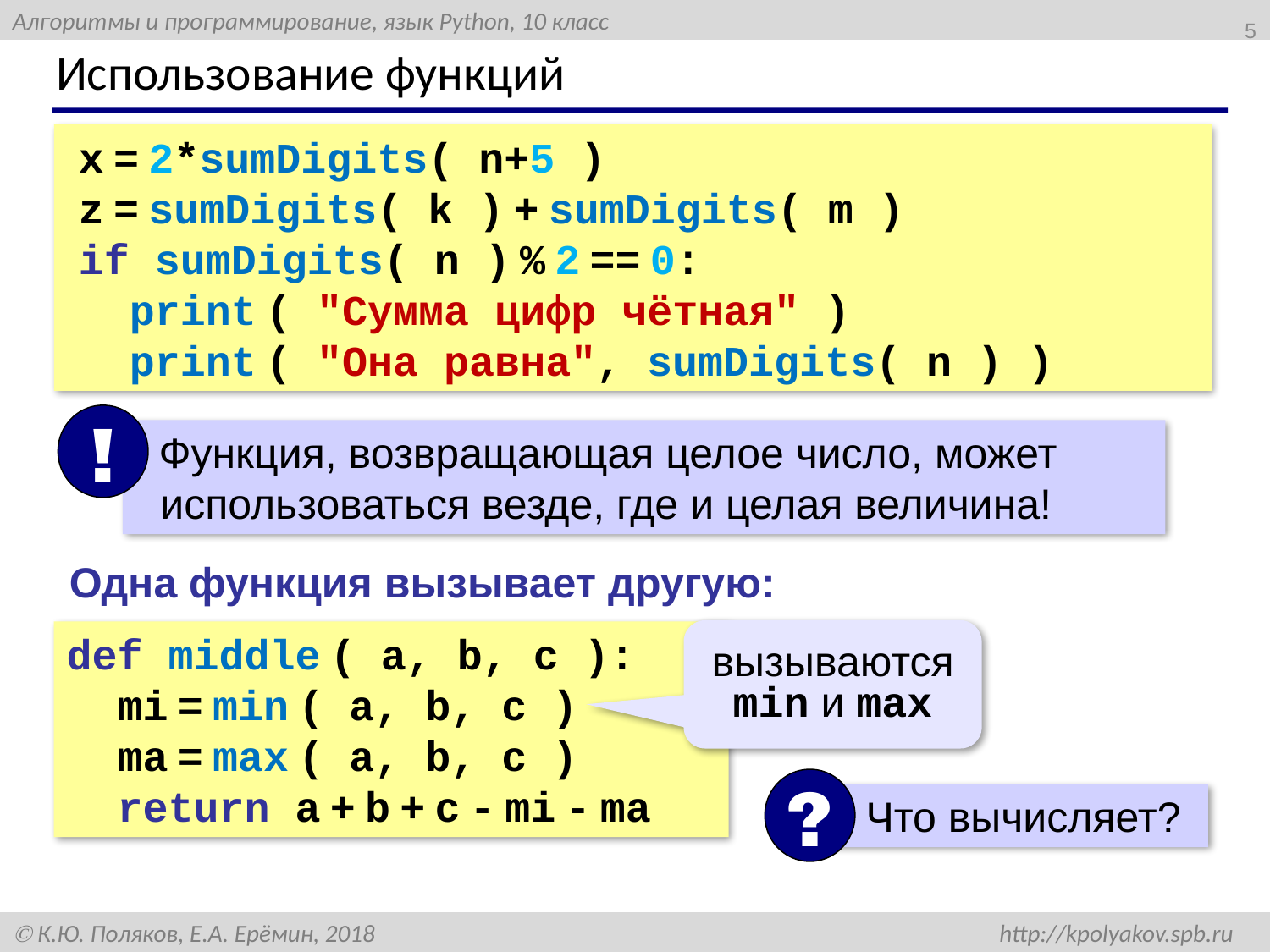

5
# Использование функций
x = 2*sumDigits( n+5 )
z = sumDigits( k ) + sumDigits( m )
if sumDigits( n ) % 2 == 0:
  print ( "Сумма цифр чётная" )
  print ( "Она равна", sumDigits( n ) )
!
  Функция, возвращающая целое число, может использоваться везде, где и целая величина!
Одна функция вызывает другую:
def middle ( a, b, c ):
  mi = min ( a, b, c )
  ma = max ( a, b, c )
  return a + b + c - mi - ma
вызываются min и max
?
  Что вычисляет?